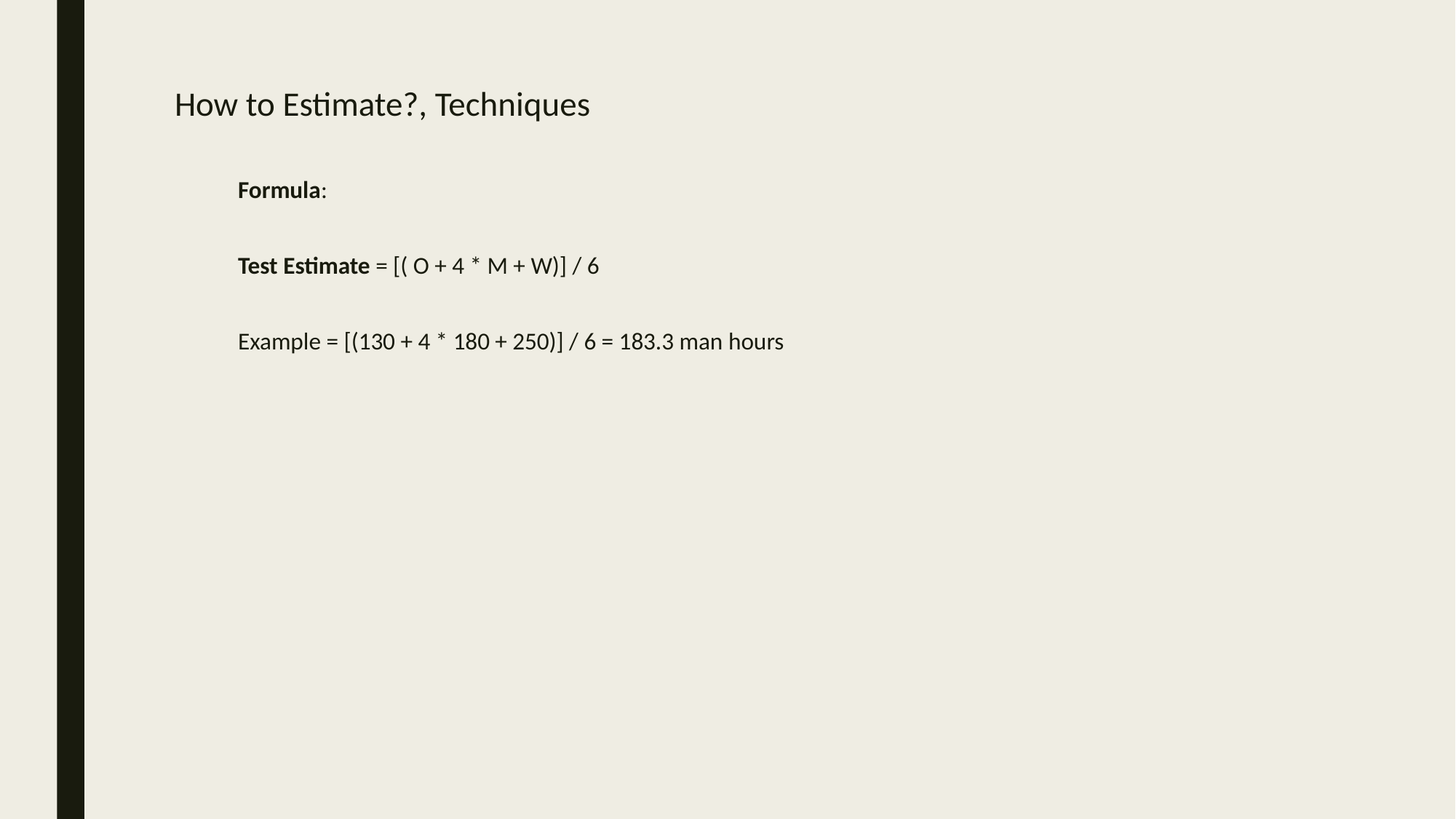

# How to Estimate?, Techniques
Formula:

Test Estimate = [( O + 4 * M + W)] / 6

Example = [(130 + 4 * 180 + 250)] / 6 = 183.3 man hours